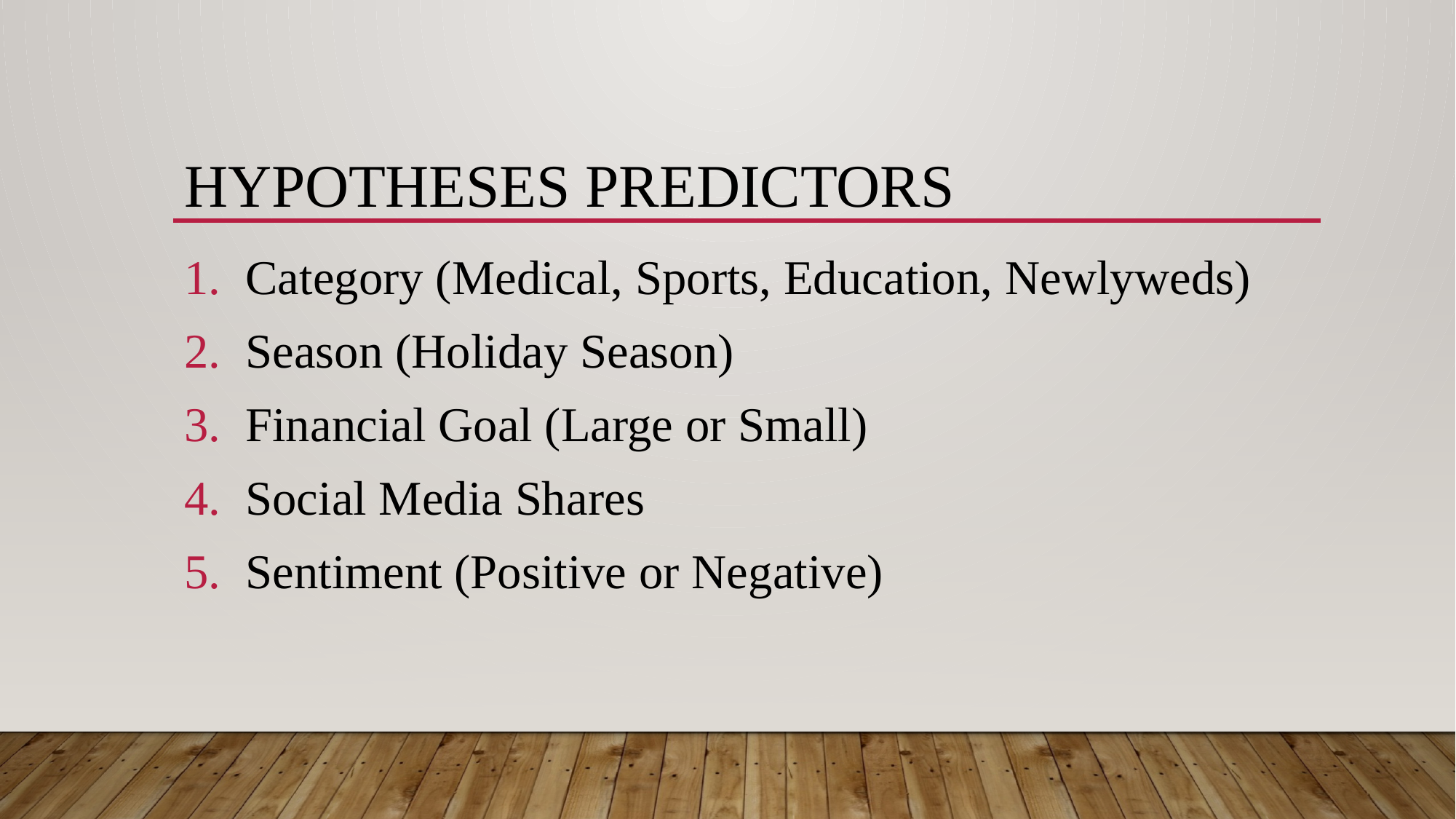

# Hypotheses Predictors
Category (Medical, Sports, Education, Newlyweds)
Season (Holiday Season)
Financial Goal (Large or Small)
Social Media Shares
Sentiment (Positive or Negative)